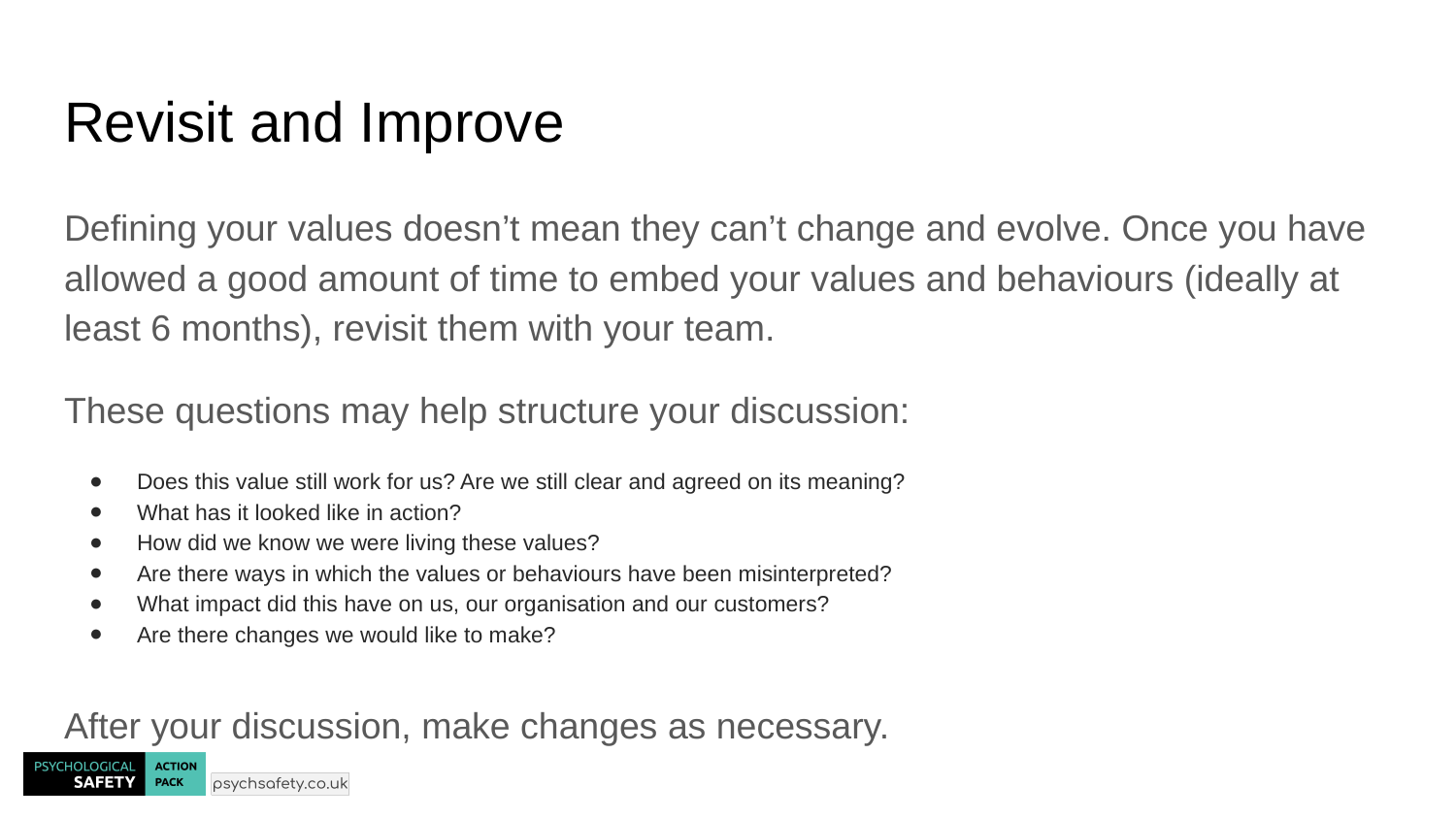

# Revisit and Improve
Defining your values doesn’t mean they can’t change and evolve. Once you have allowed a good amount of time to embed your values and behaviours (ideally at least 6 months), revisit them with your team.
These questions may help structure your discussion:
Does this value still work for us? Are we still clear and agreed on its meaning?
What has it looked like in action?
How did we know we were living these values?
Are there ways in which the values or behaviours have been misinterpreted?
What impact did this have on us, our organisation and our customers?
Are there changes we would like to make?
After your discussion, make changes as necessary.